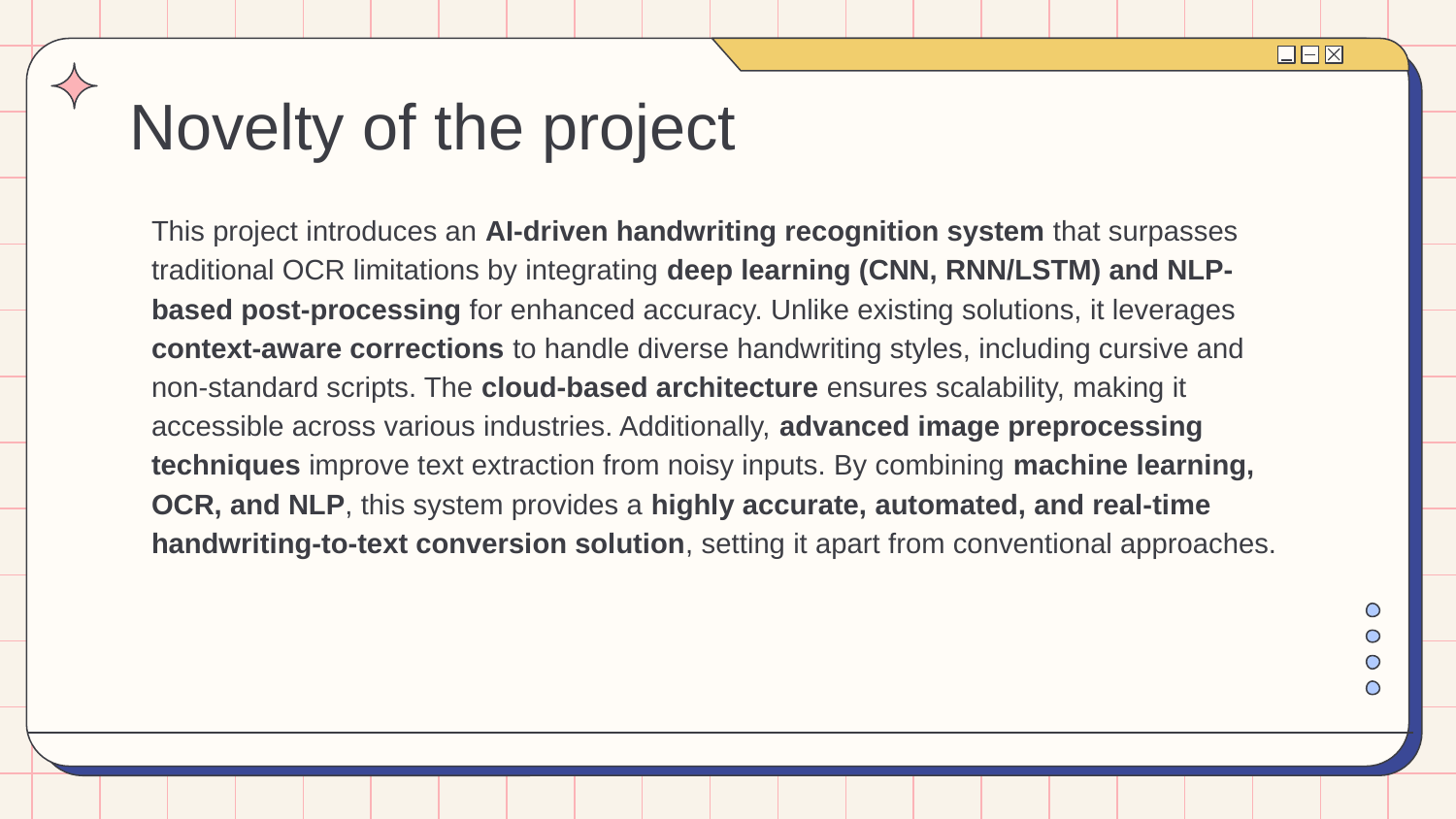

# Novelty of the project
This project introduces an AI-driven handwriting recognition system that surpasses traditional OCR limitations by integrating deep learning (CNN, RNN/LSTM) and NLP-based post-processing for enhanced accuracy. Unlike existing solutions, it leverages context-aware corrections to handle diverse handwriting styles, including cursive and non-standard scripts. The cloud-based architecture ensures scalability, making it accessible across various industries. Additionally, advanced image preprocessing techniques improve text extraction from noisy inputs. By combining machine learning, OCR, and NLP, this system provides a highly accurate, automated, and real-time handwriting-to-text conversion solution, setting it apart from conventional approaches.